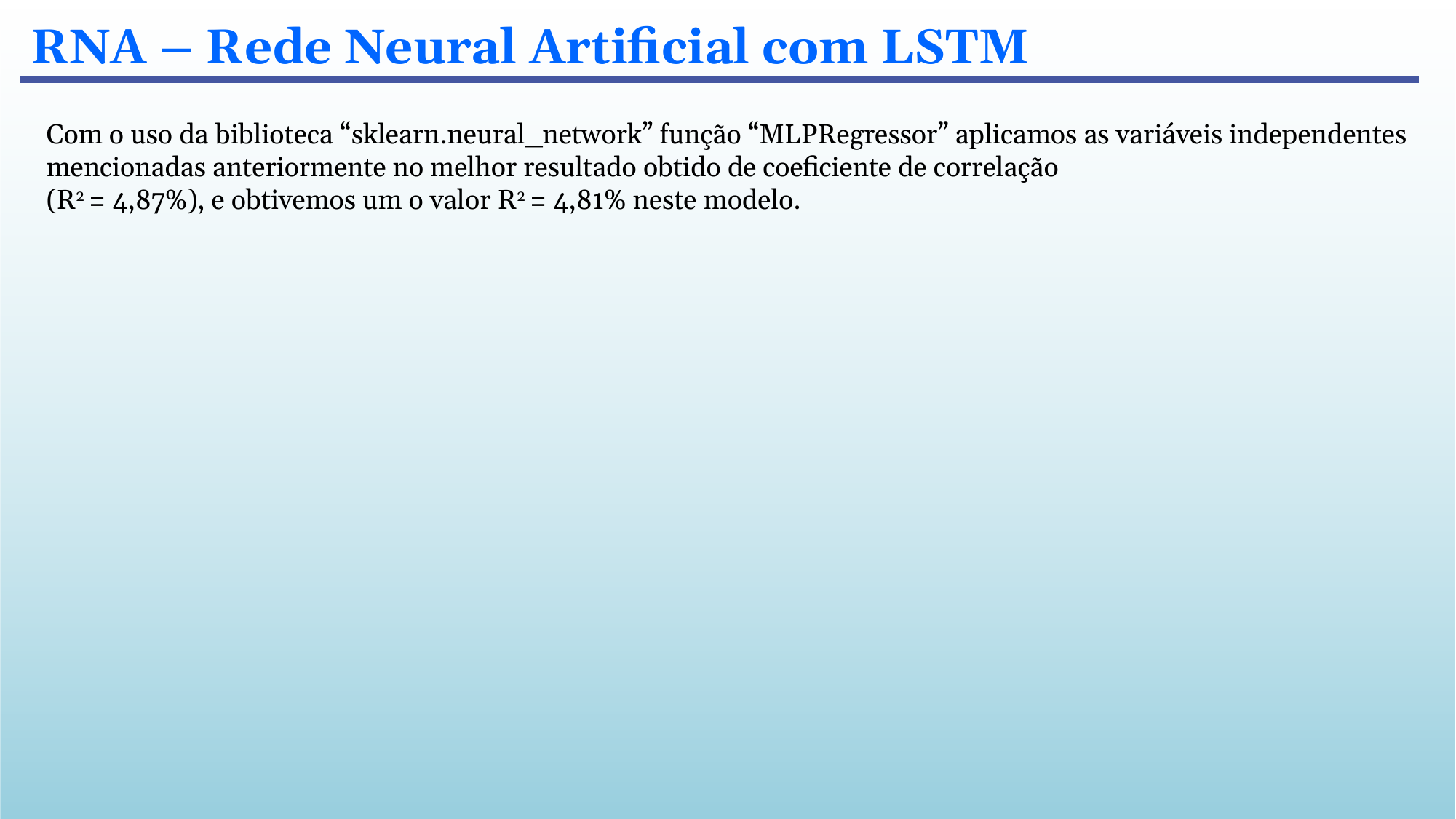

RNA – Rede Neural Artificial com LSTM
Com o uso da biblioteca “sklearn.neural_network” função “MLPRegressor” aplicamos as variáveis independentes mencionadas anteriormente no melhor resultado obtido de coeficiente de correlação
(R2 = 4,87%), e obtivemos um o valor R2 = 4,81% neste modelo.